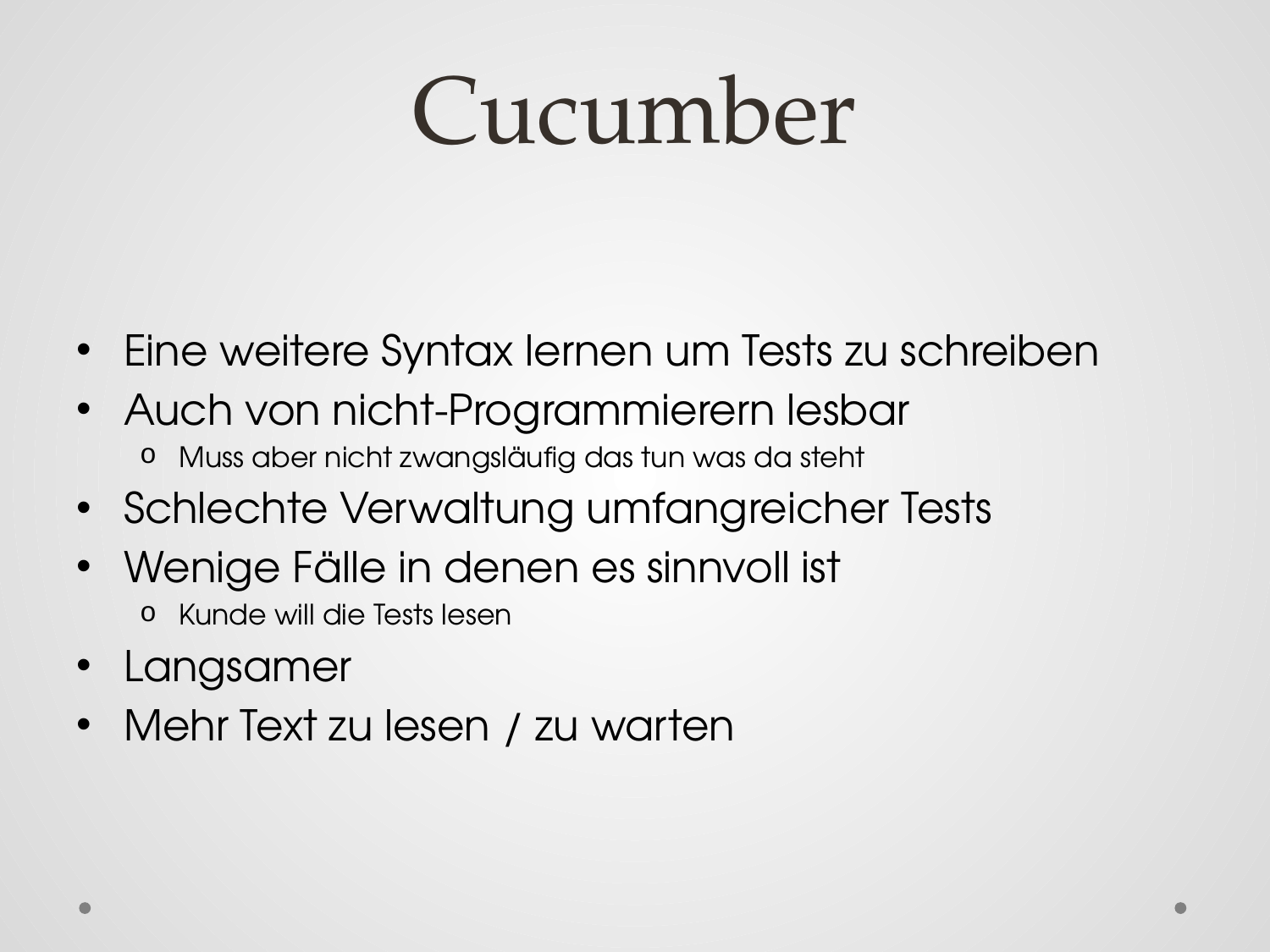

# Cucumber
Eine weitere Syntax lernen um Tests zu schreiben
Auch von nicht-Programmierern lesbar
Muss aber nicht zwangsläufig das tun was da steht
Schlechte Verwaltung umfangreicher Tests
Wenige Fälle in denen es sinnvoll ist
Kunde will die Tests lesen
Langsamer
Mehr Text zu lesen / zu warten